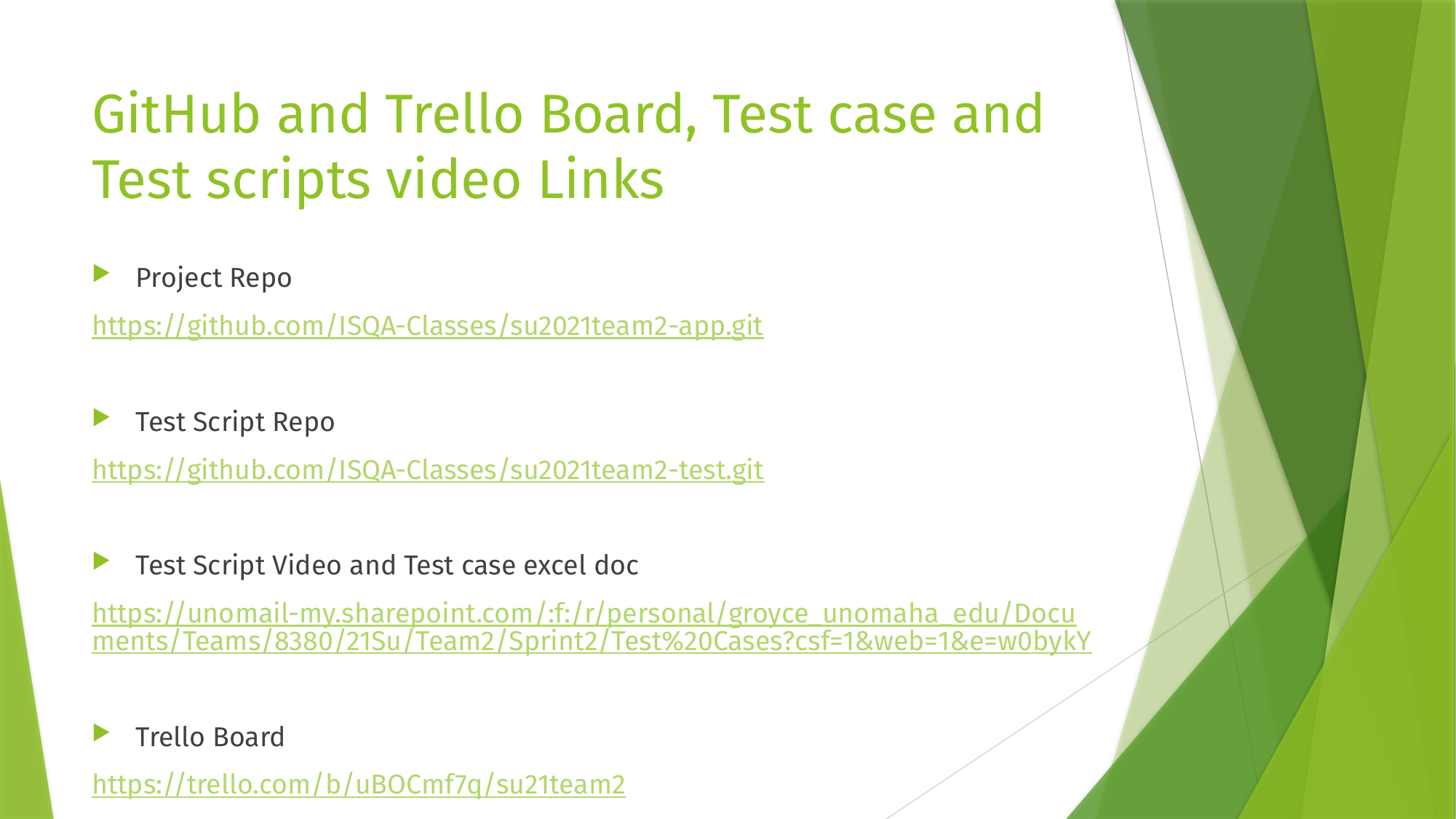

# GitHub and Trello Board, Test case and Test scripts video Links
Project Repo
https://github.com/ISQA-Classes/su2021team2-app.git

Test Script Repo
https://github.com/ISQA-Classes/su2021team2-test.git

Test Script Video and Test case excel doc
https://unomail-my.sharepoint.com/:f:/r/personal/groyce_unomaha_edu/Documents/Teams/8380/21Su/Team2/Sprint2/Test%20Cases?csf=1&web=1&e=w0bykY

Trello Board
https://trello.com/b/uBOCmf7q/su21team2